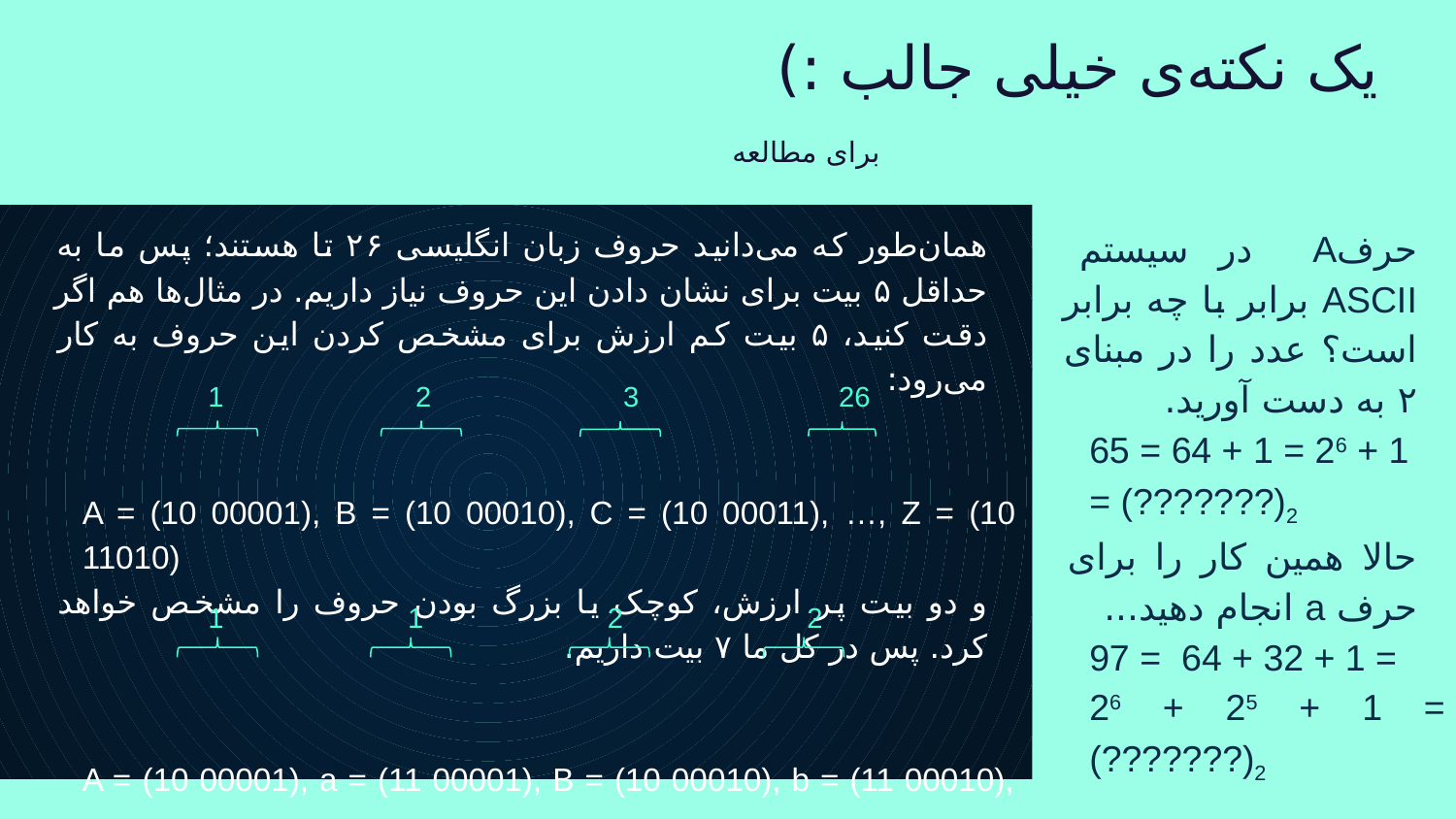

# یک نکته‌ی خیلی جالب :) برای مطالعه
همان‌طور که می‌دانید حروف زبان انگلیسی ۲۶ تا هستند؛ پس ما به حداقل ۵ بیت برای نشان دادن این حروف نیاز داریم. در مثال‌ها هم اگر دقت کنید، ۵ بیت کم ارزش برای مشخص کردن این حروف به کار می‌رود:

A = (10 00001), B = (10 00010), C = (10 00011), …, Z = (10 11010)
و دو بیت پر ارزش، کوچک یا بزرگ بودن حروف را مشخص خواهد کرد. پس در کل ما ۷ بیت داریم.

A = (10 00001), a = (11 00001), B = (10 00010), b = (11 00010), …,
Z = (10 11010), z = (11 11010)
حرفA‌  در سیستم ASCII برابر با چه برابر است؟‌ عدد را در مبنای ۲ به دست آورید.
65 = 64 + 1 = 26 + 1
= (???????)2
حالا همین کار را برای حرف a انجام دهید...
97 =  64 + 32 + 1 =
26 + 25 + 1 = (???????)2
1                        2                        3                         26

1                       1                       2                       2